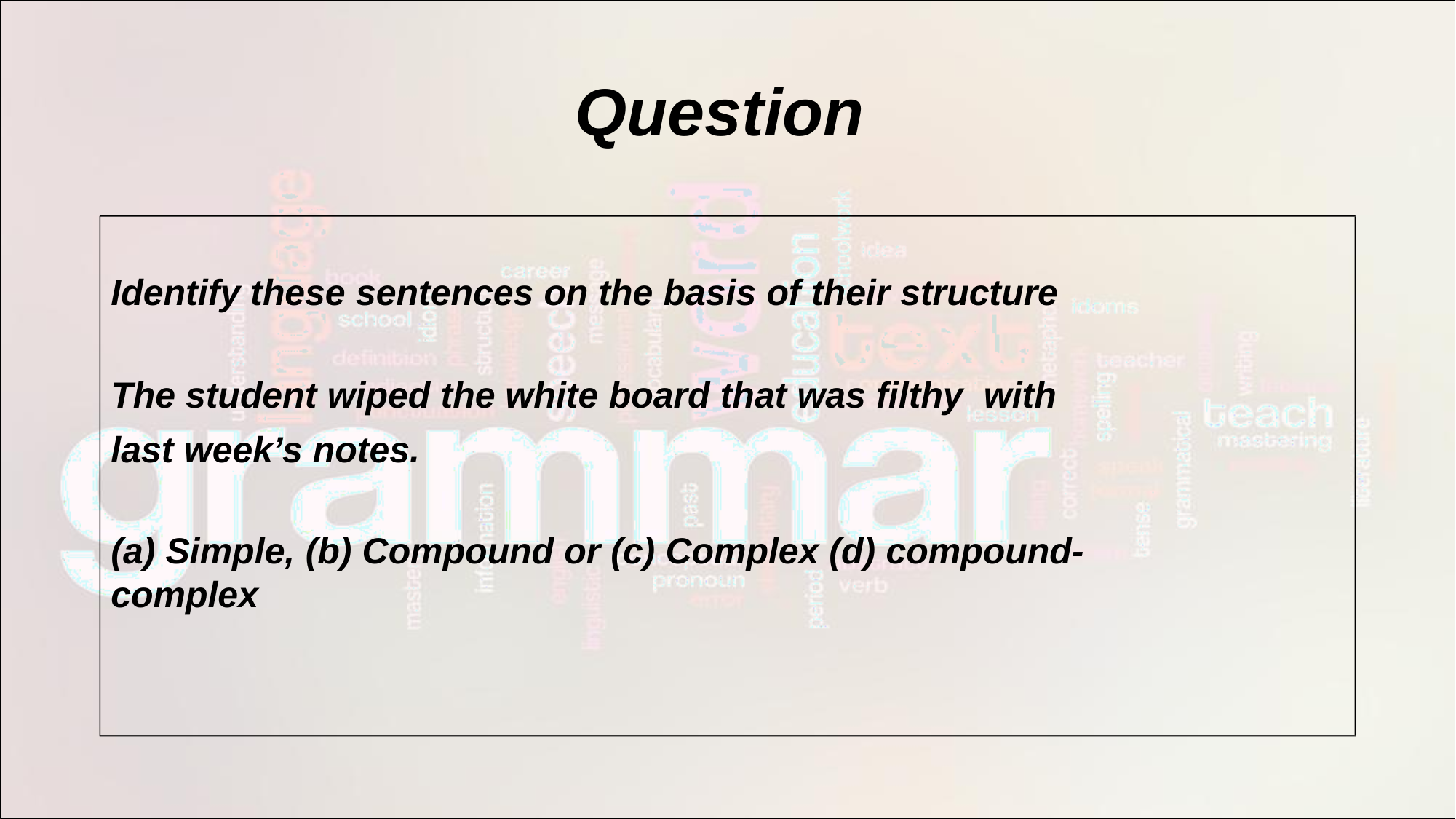

# Question

Identify these sentences on the basis of their structure

The student wiped the white board that was filthy  with last week’s notes.

(a) Simple, (b) Compound or (c) Complex (d) compound-complex